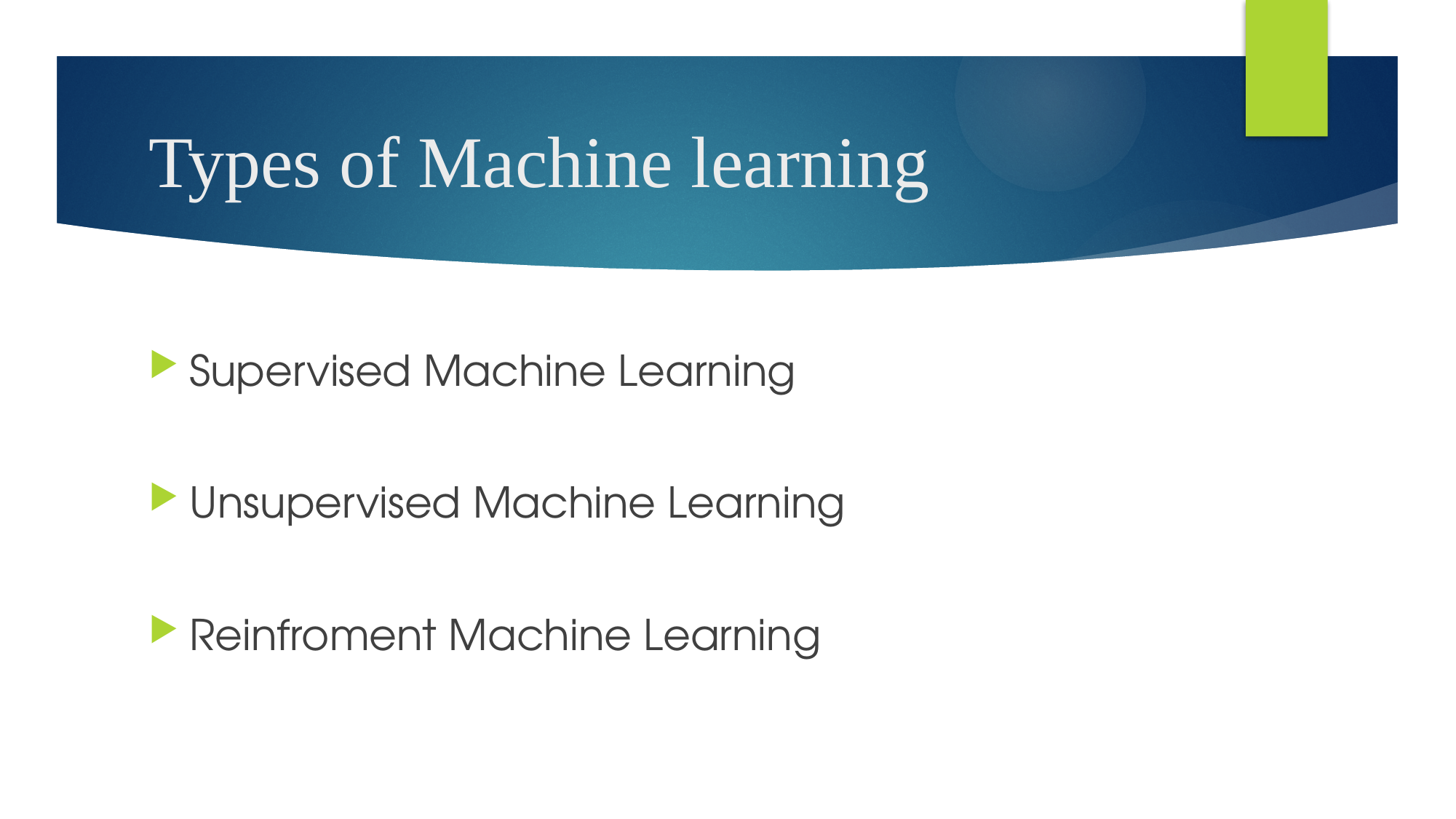

# Types of Machine learning
Supervised Machine Learning

Unsupervised Machine Learning

Reinfroment Machine Learning